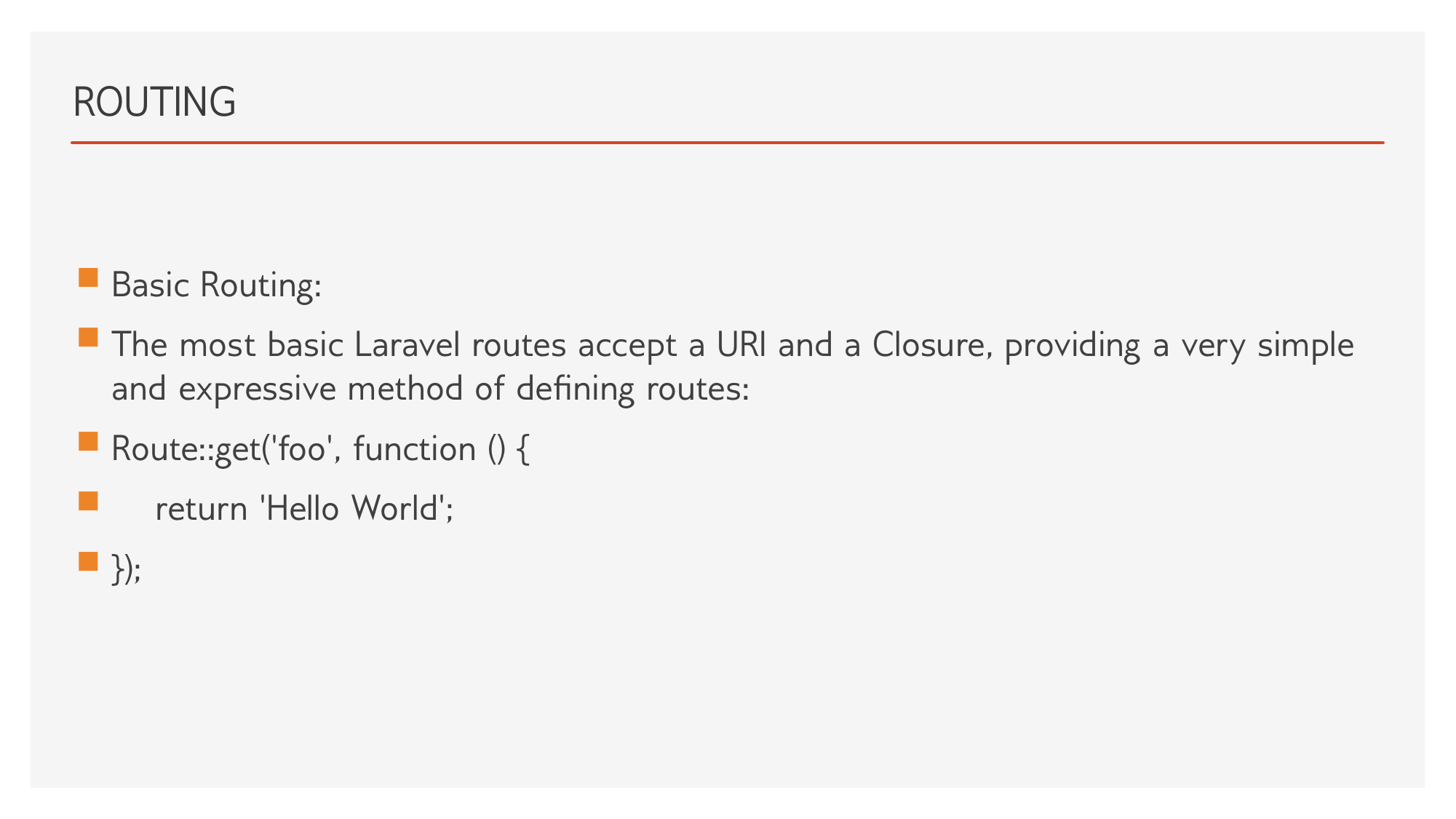

# Routing
Basic Routing:
The most basic Laravel routes accept a URI and a Closure, providing a very simple and expressive method of defining routes:
Route::get('foo', function () {
    return 'Hello World';
});